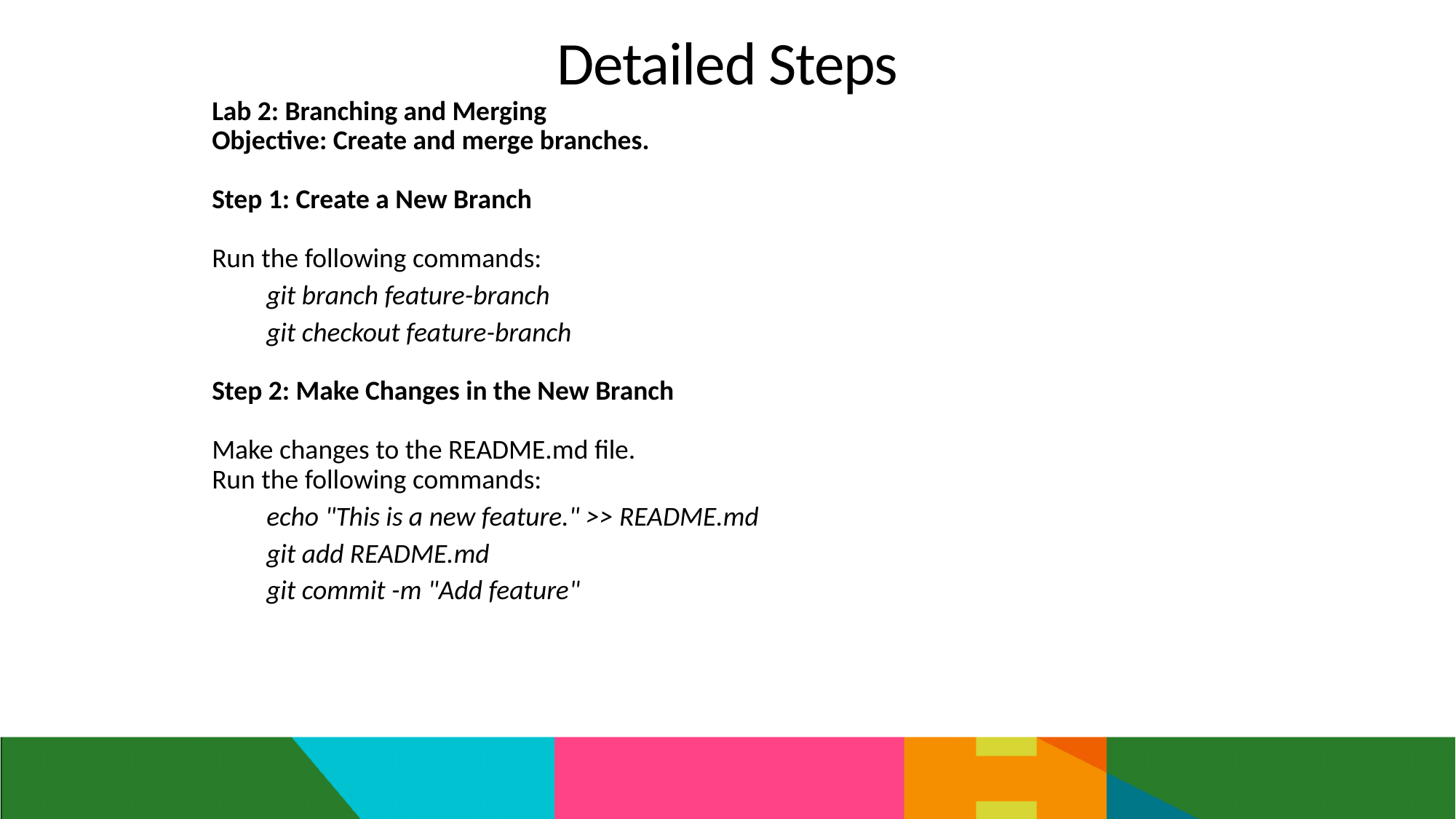

# Detailed Steps
Lab 2: Branching and Merging
Objective: Create and merge branches.

Step 1: Create a New Branch

Run the following commands:
git branch feature-branch
git checkout feature-branch

Step 2: Make Changes in the New Branch

Make changes to the README.md file.
Run the following commands:
echo "This is a new feature." >> README.md
git add README.md
git commit -m "Add feature"